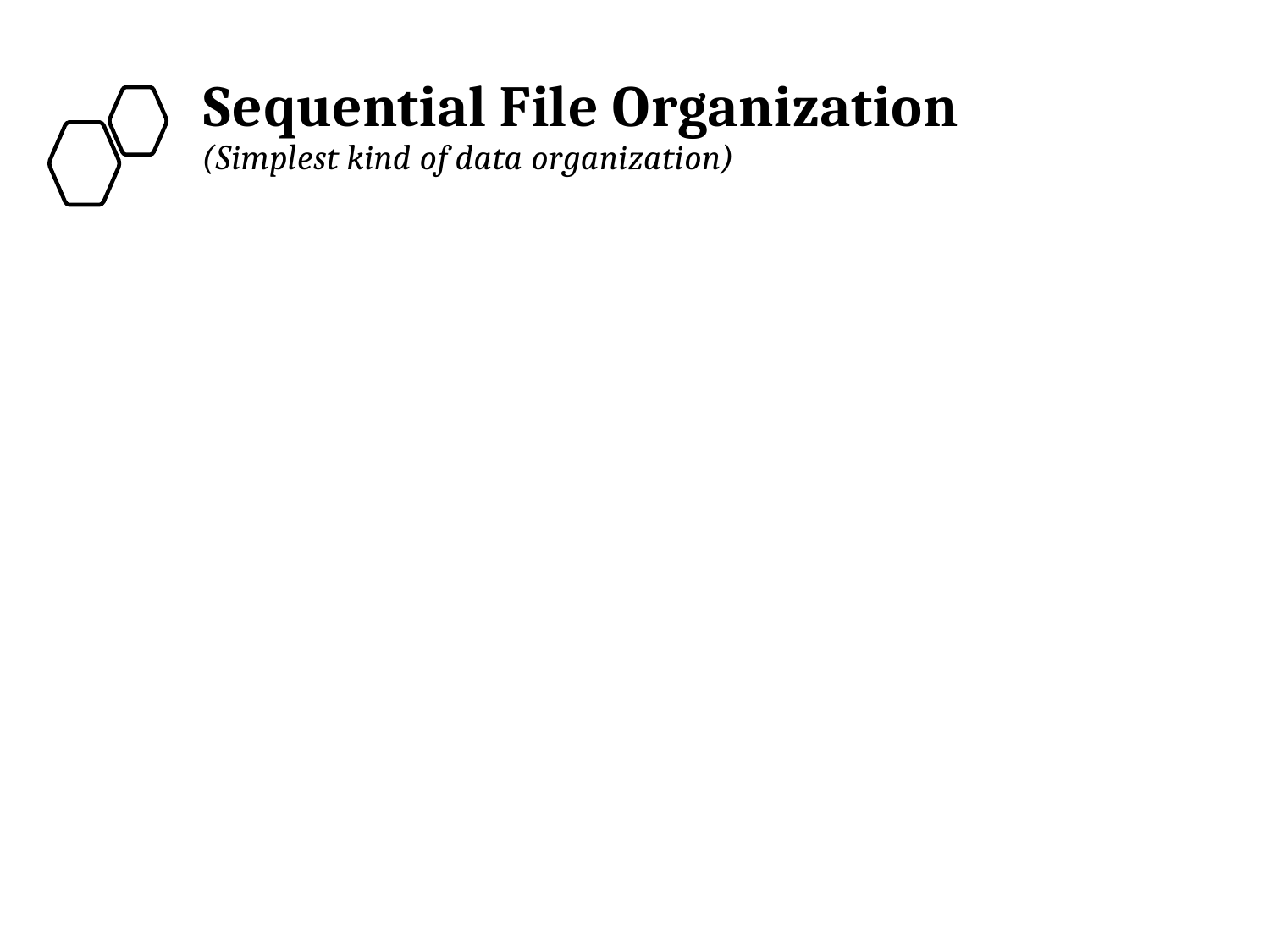

# Sequential File Organization (Simplest kind of data organization)